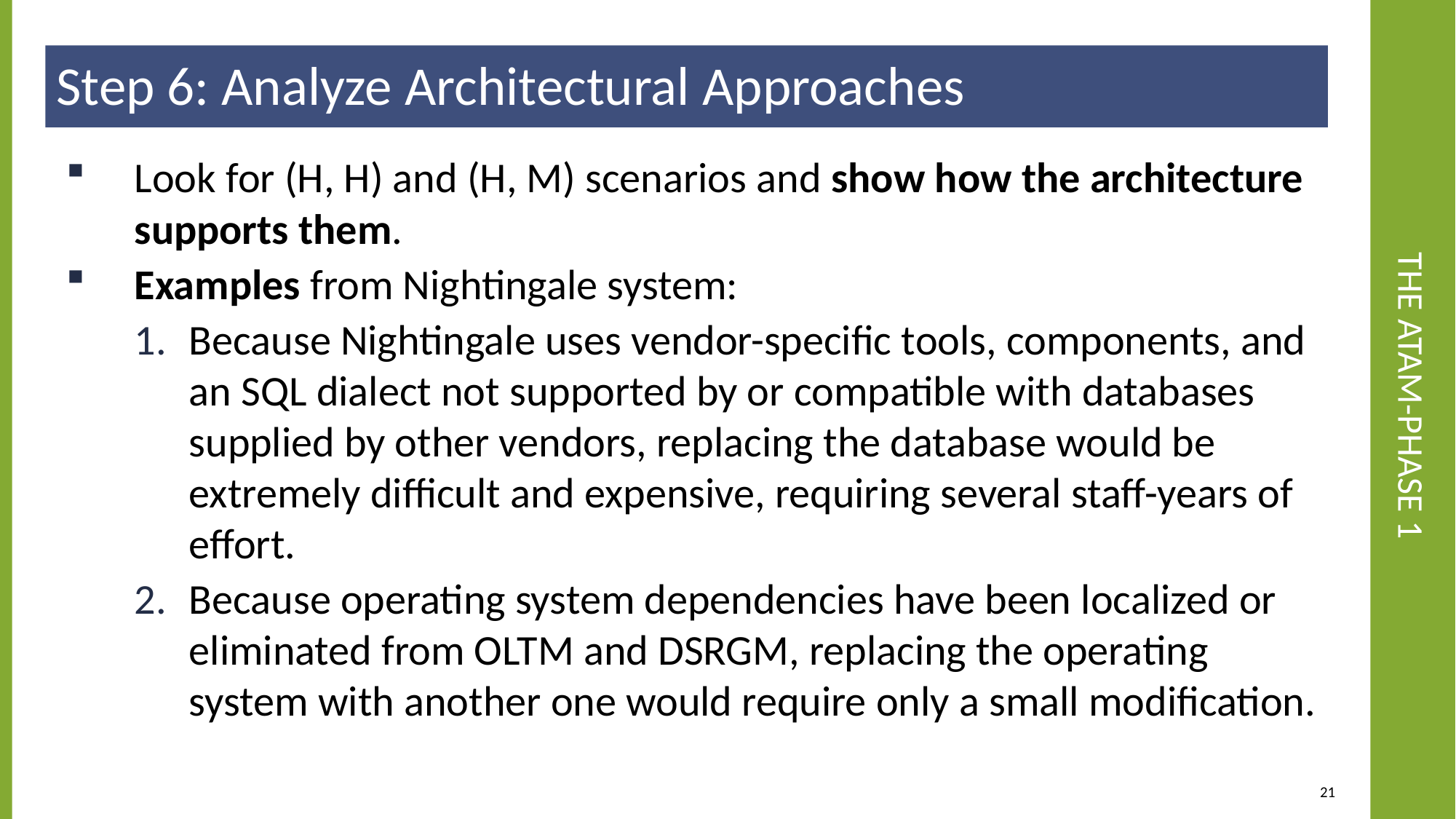

Step 6: Analyze Architectural Approaches
# The ATAM-Phase 1
Look for (H, H) and (H, M) scenarios and show how the architecture supports them.
Examples from Nightingale system:
Because Nightingale uses vendor-specific tools, components, and an SQL dialect not supported by or compatible with databases supplied by other vendors, replacing the database would be extremely difficult and expensive, requiring several staff-years of effort.
Because operating system dependencies have been localized or eliminated from OLTM and DSRGM, replacing the operating system with another one would require only a small modification.
21